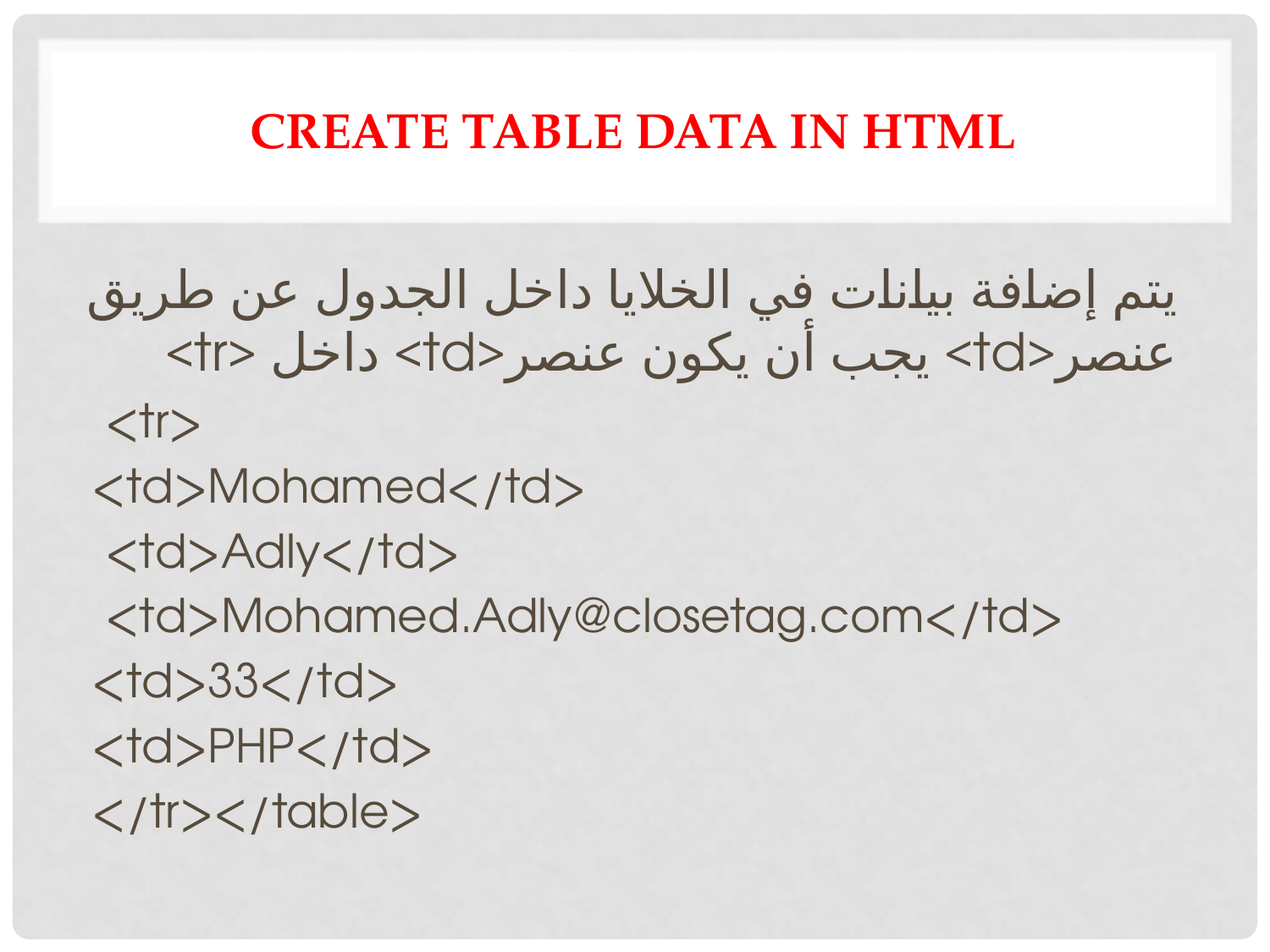

# Create table data in HTML
يتم إضافة بيانات في الخلايا داخل الجدول عن طريق عنصر<td> يجب أن يكون عنصر<td> داخل <tr>
 <tr>
<td>Mohamed</td>
 <td>Adly</td>
 <td>Mohamed.Adly@closetag.com</td>
<td>33</td>
<td>PHP</td>
</tr></table>